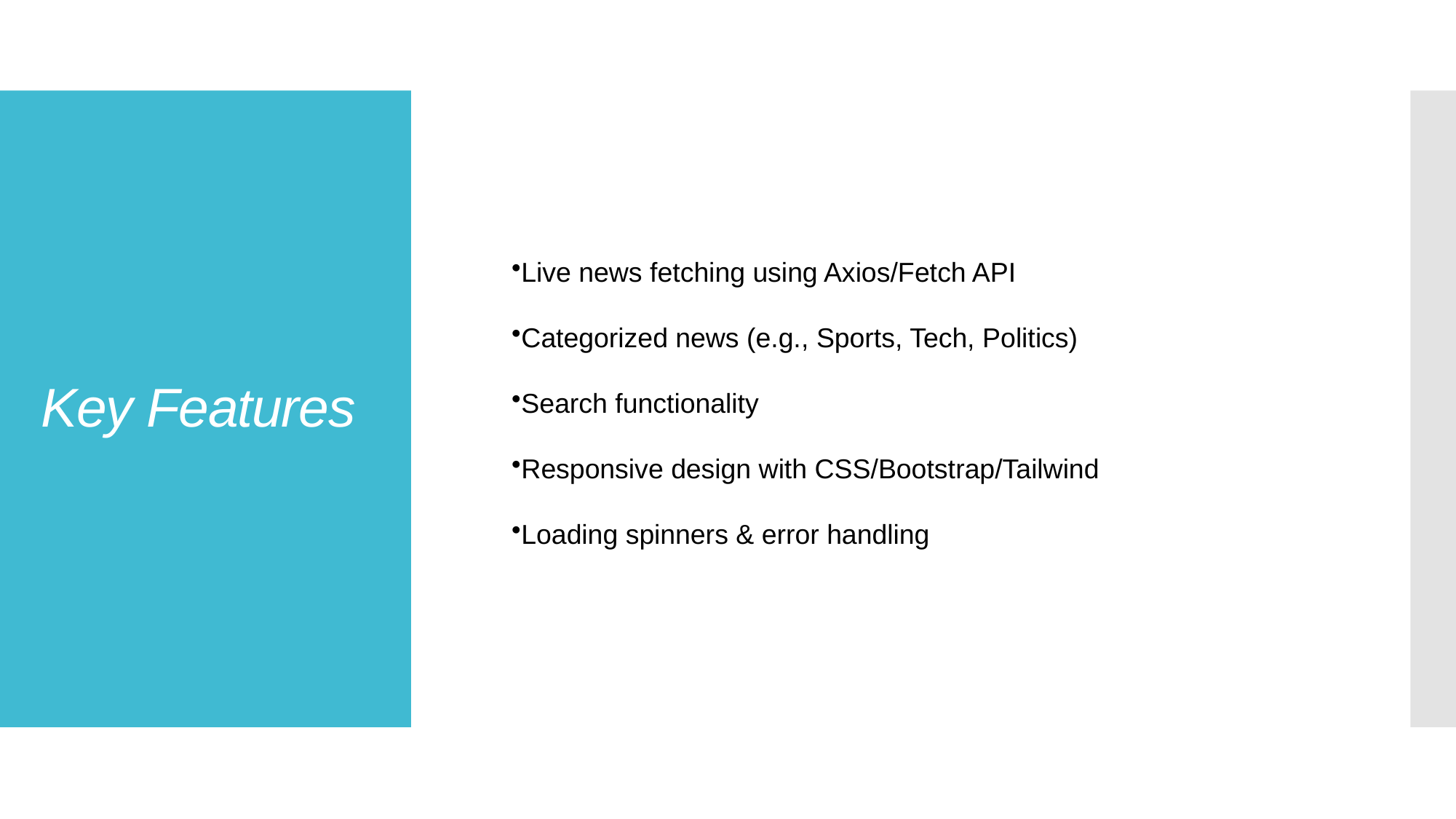

# Key Features
Live news fetching using Axios/Fetch API
Categorized news (e.g., Sports, Tech, Politics)
Search functionality
Responsive design with CSS/Bootstrap/Tailwind
Loading spinners & error handling